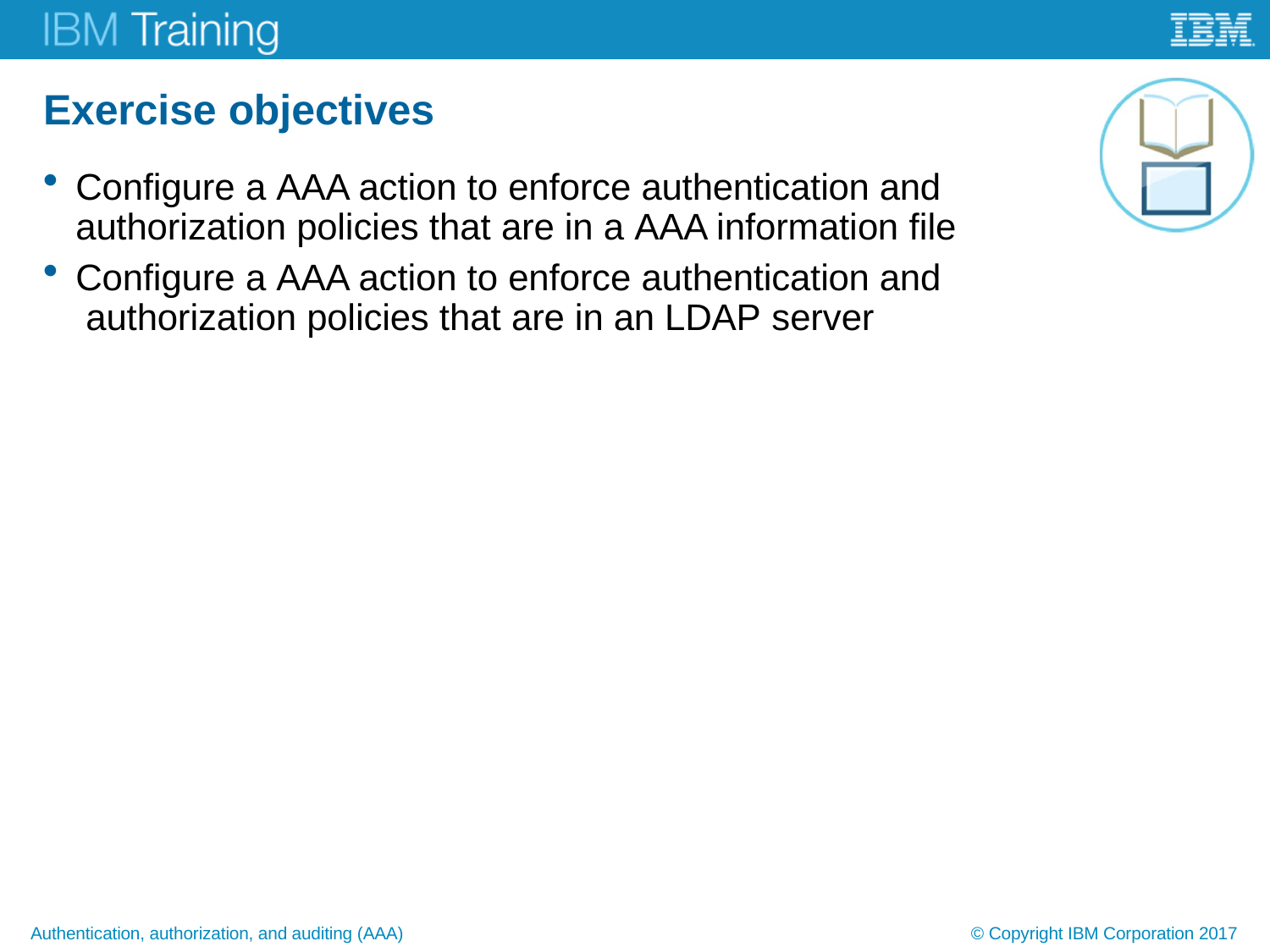

# Exercise objectives
Configure a AAA action to enforce authentication and  authorization policies that are in a AAA information file
Configure a AAA action to enforce authentication and  authorization policies that are in an LDAP server
Authentication, authorization, and auditing (AAA)
© Copyright IBM Corporation 2017